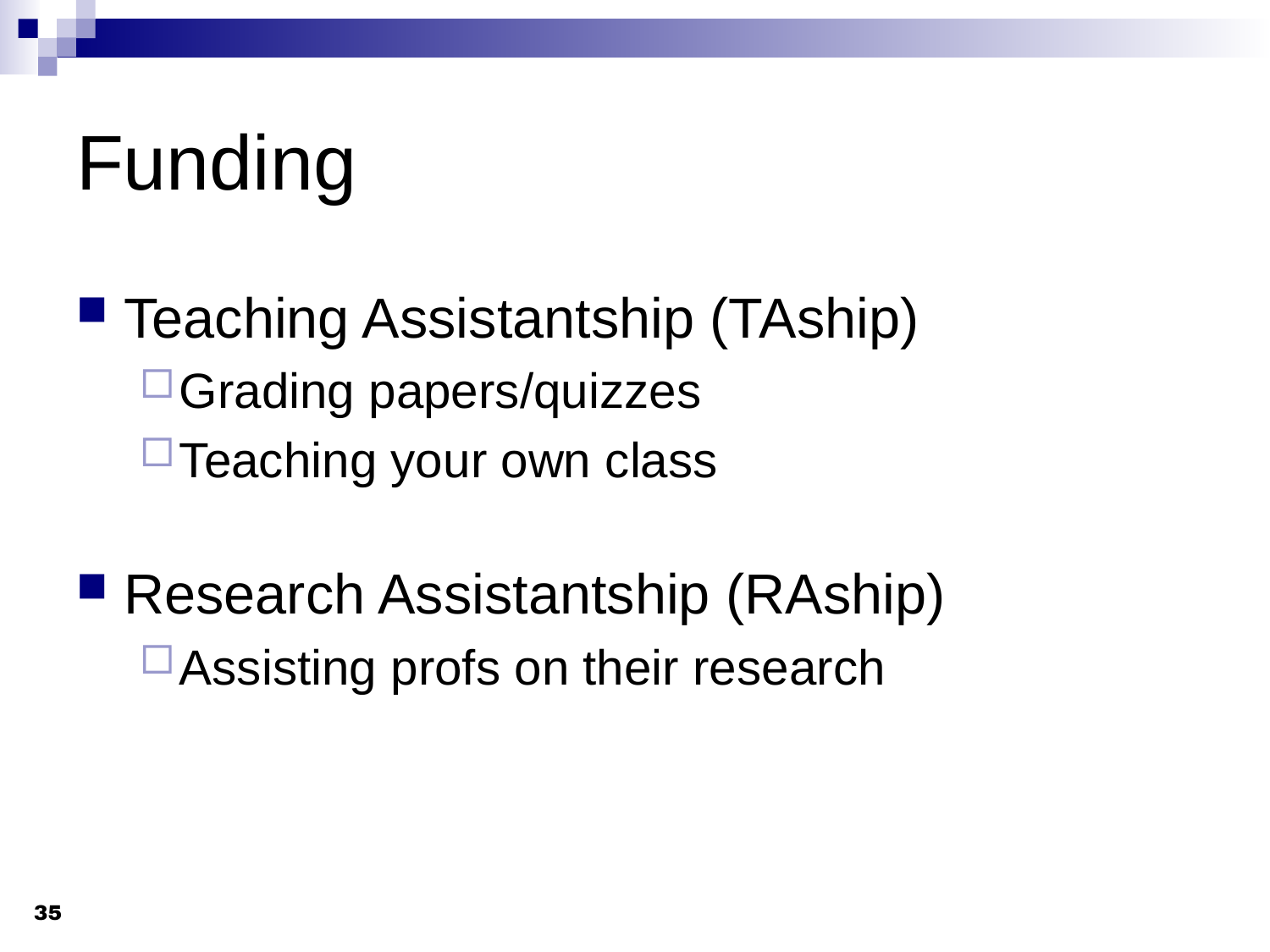

# Funding
Teaching Assistantship (TAship)
Grading papers/quizzes
Teaching your own class
Research Assistantship (RAship)
Assisting profs on their research
35